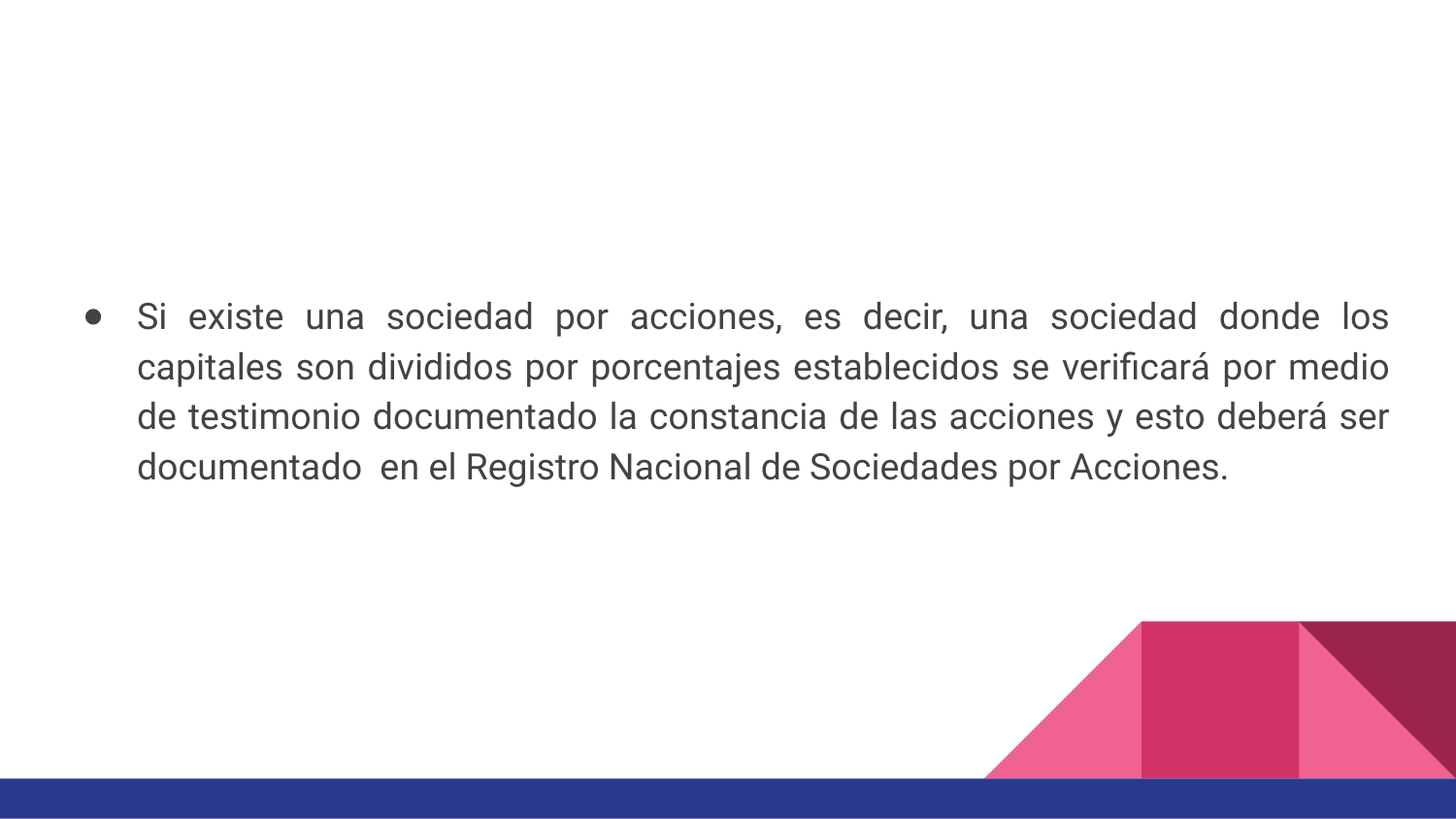

Si existe una sociedad por acciones, es decir, una sociedad donde los capitales son divididos por porcentajes establecidos se verificará por medio de testimonio documentado la constancia de las acciones y esto deberá ser documentado  en el Registro Nacional de Sociedades por Acciones.